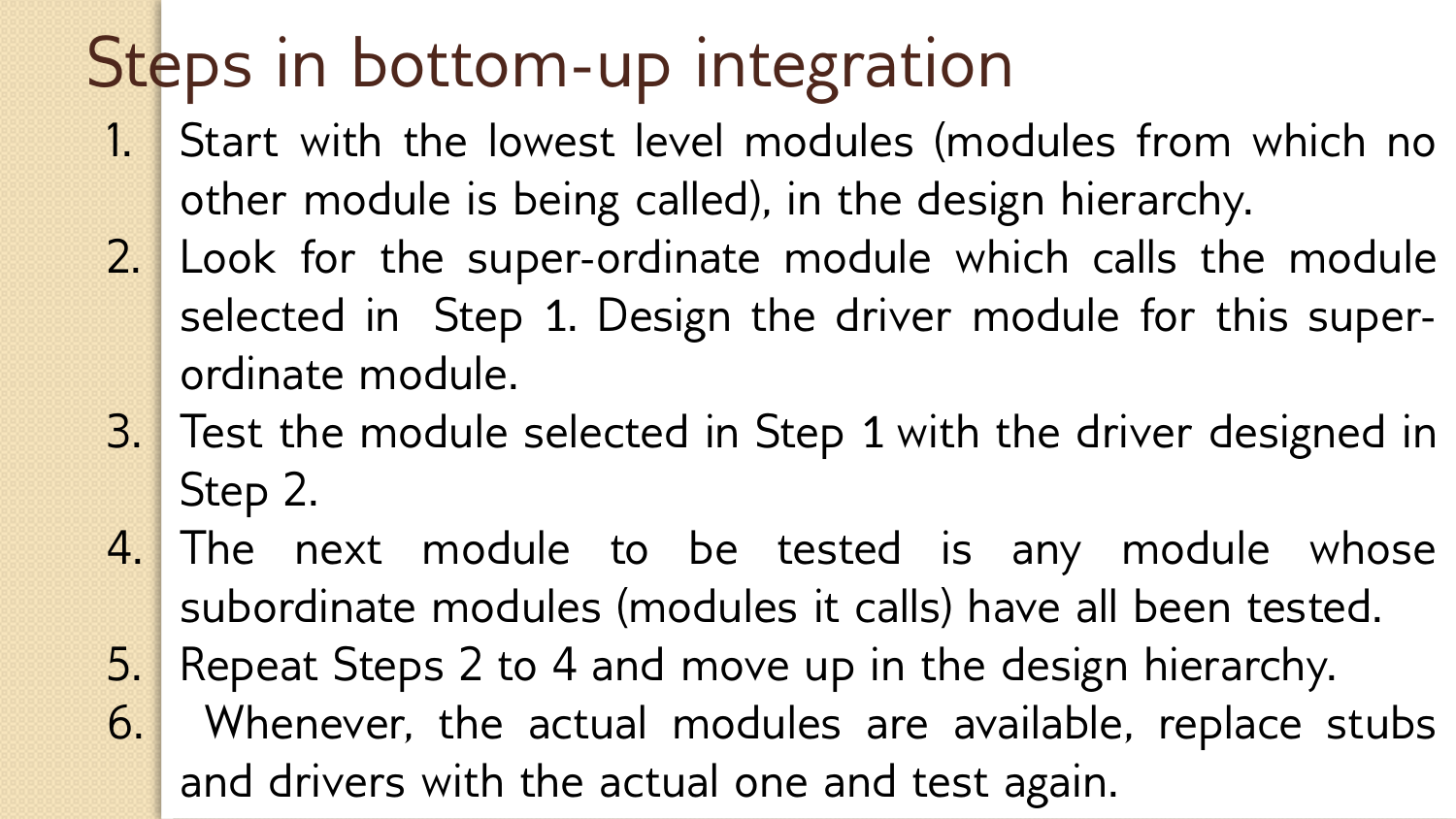

Steps in bottom-up integration

Start with the lowest level modules (modules from which no other module is being called), in the design hierarchy.
Look for the super-ordinate module which calls the module selected in  Step 1. Design the driver module for this super-ordinate module.
Test the module selected in Step 1 with the driver designed in Step 2.
The next module to be tested is any module whose subordinate modules (modules it calls) have all been tested.
Repeat Steps 2 to 4 and move up in the design hierarchy.
 Whenever, the actual modules are available, replace stubs and drivers with the actual one and test again.